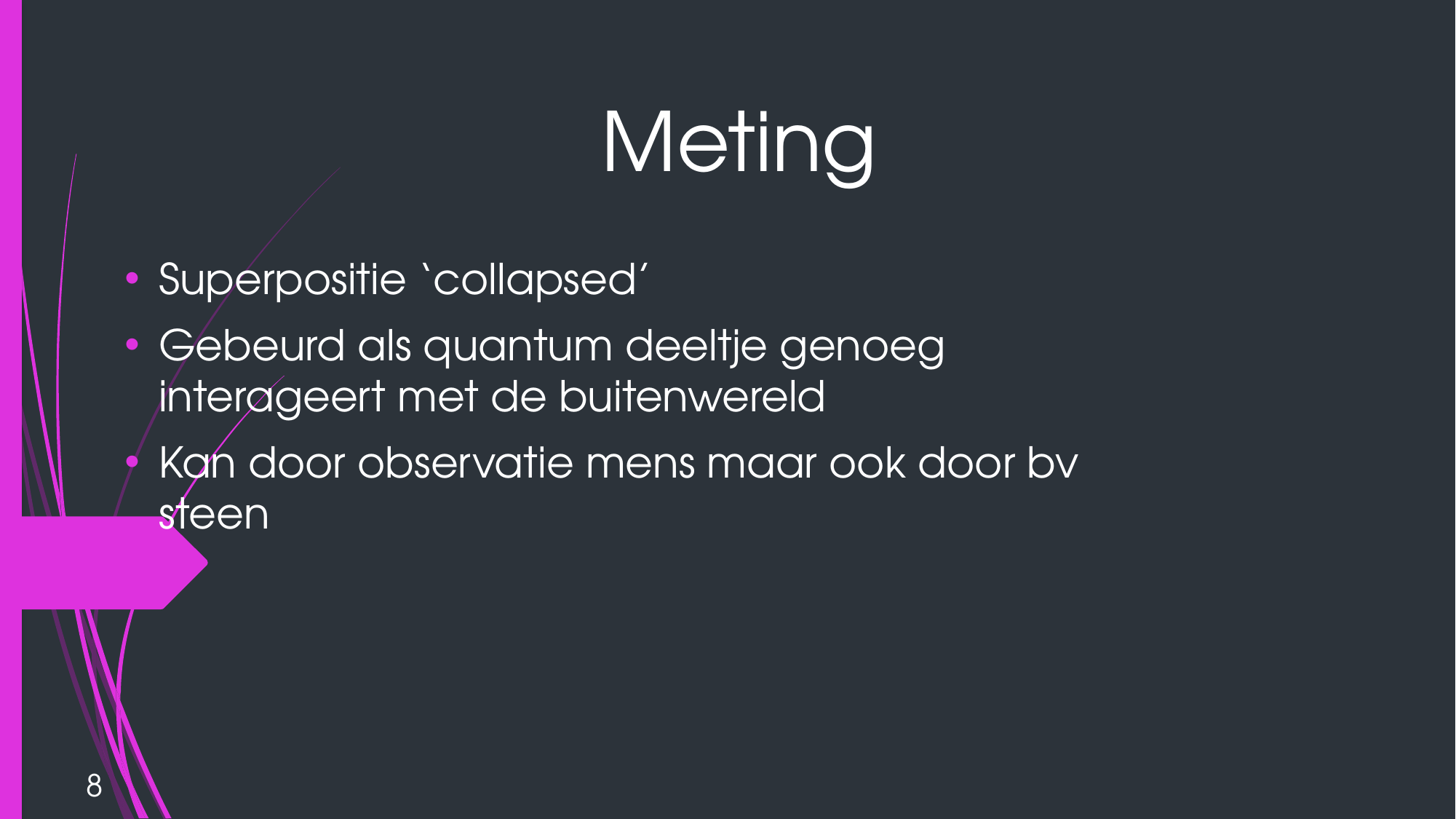

# Meting
Superpositie ‘collapsed’
Gebeurd als quantum deeltje genoeg interageert met de buitenwereld
Kan door observatie mens maar ook door bv steen

8